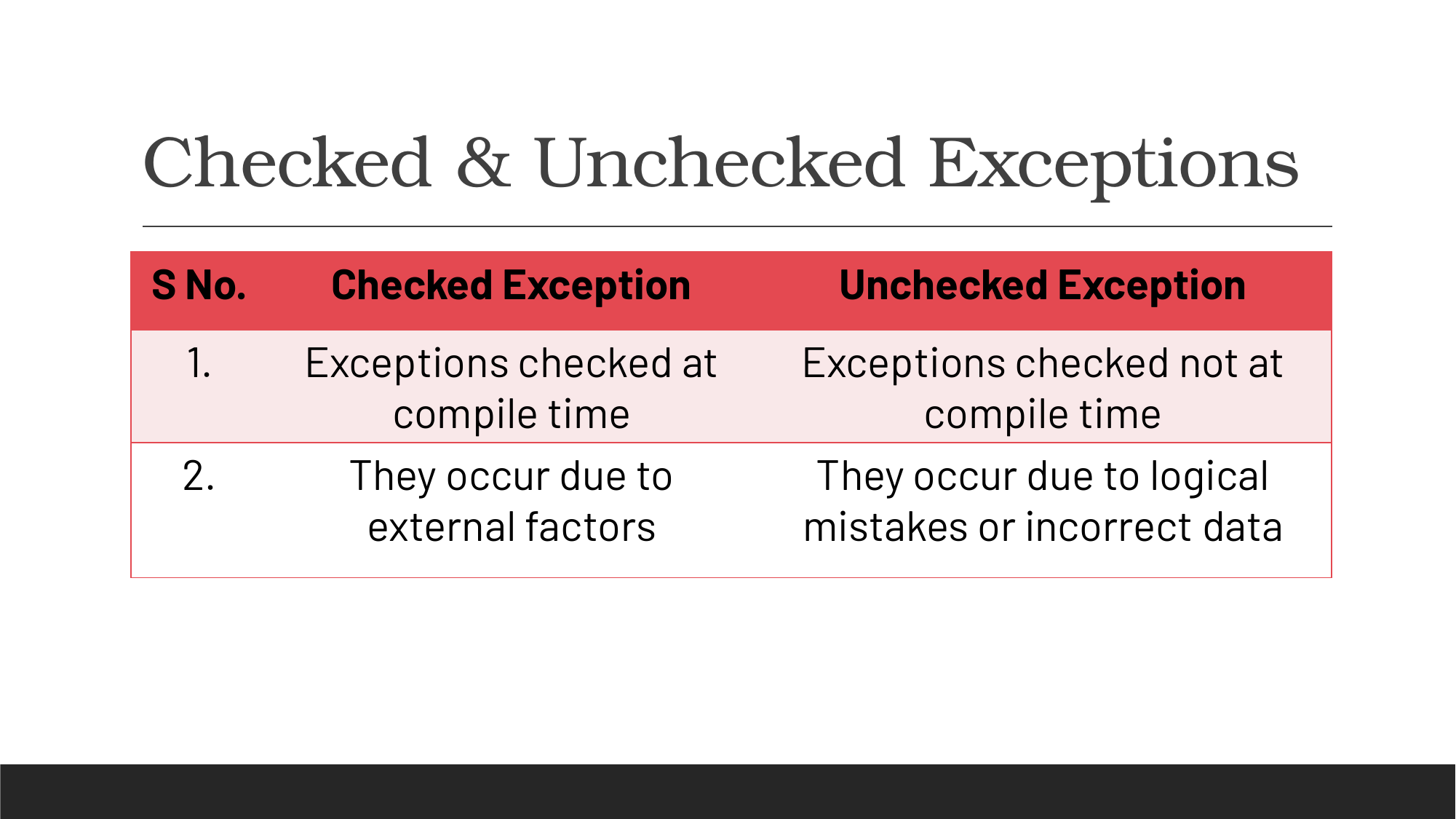

# Checked & Unchecked Exceptions
| S No. | Checked Exception | Unchecked Exception |
| --- | --- | --- |
| 1. | Exceptions checked at compile time | Exceptions checked not at compile time |
| 2. | They occur due to external factors | They occur due to logical mistakes or incorrect data |